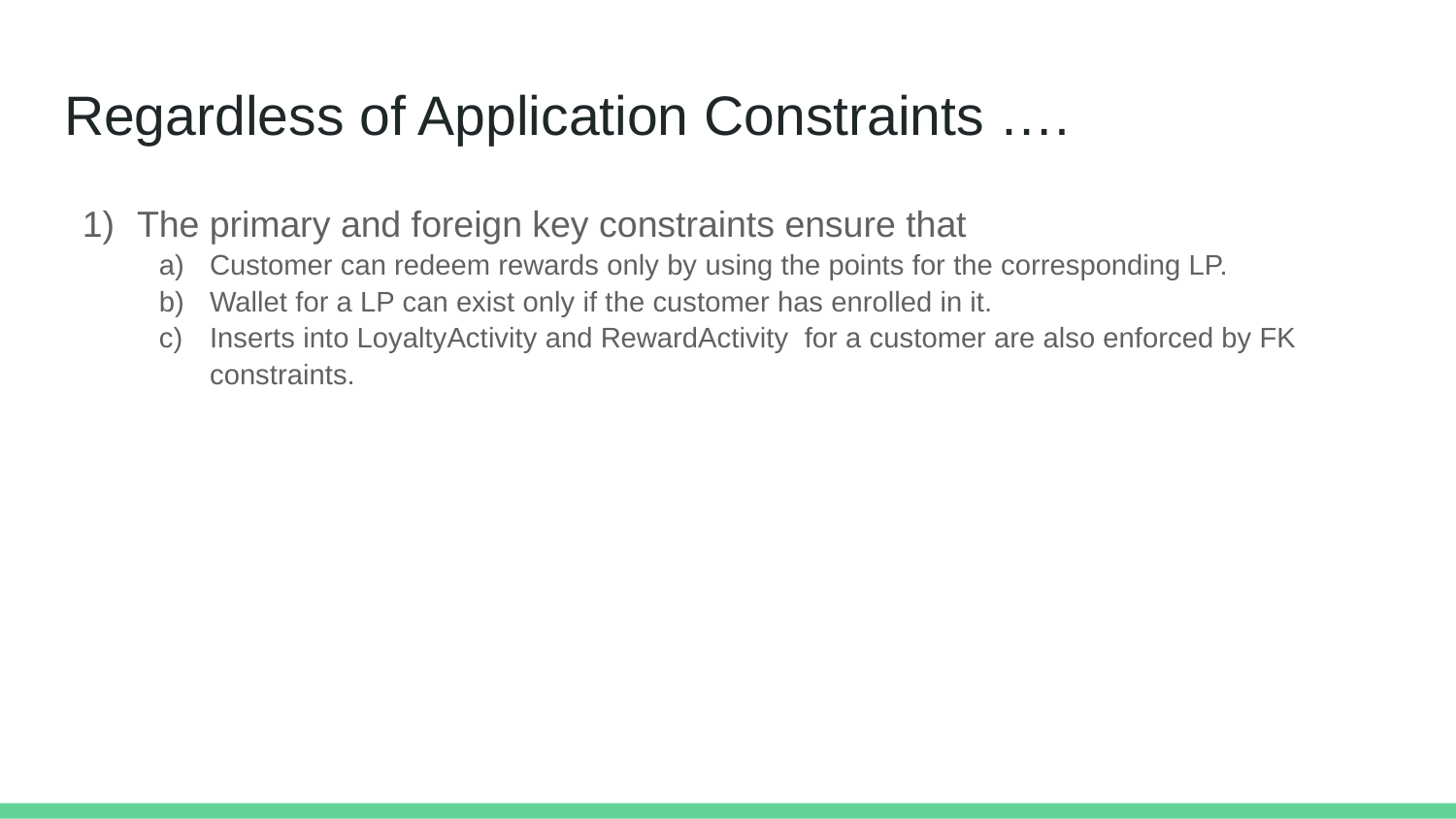

# Regardless of Application Constraints ….
The primary and foreign key constraints ensure that
Customer can redeem rewards only by using the points for the corresponding LP.
Wallet for a LP can exist only if the customer has enrolled in it.
Inserts into LoyaltyActivity and RewardActivity  for a customer are also enforced by FK constraints.